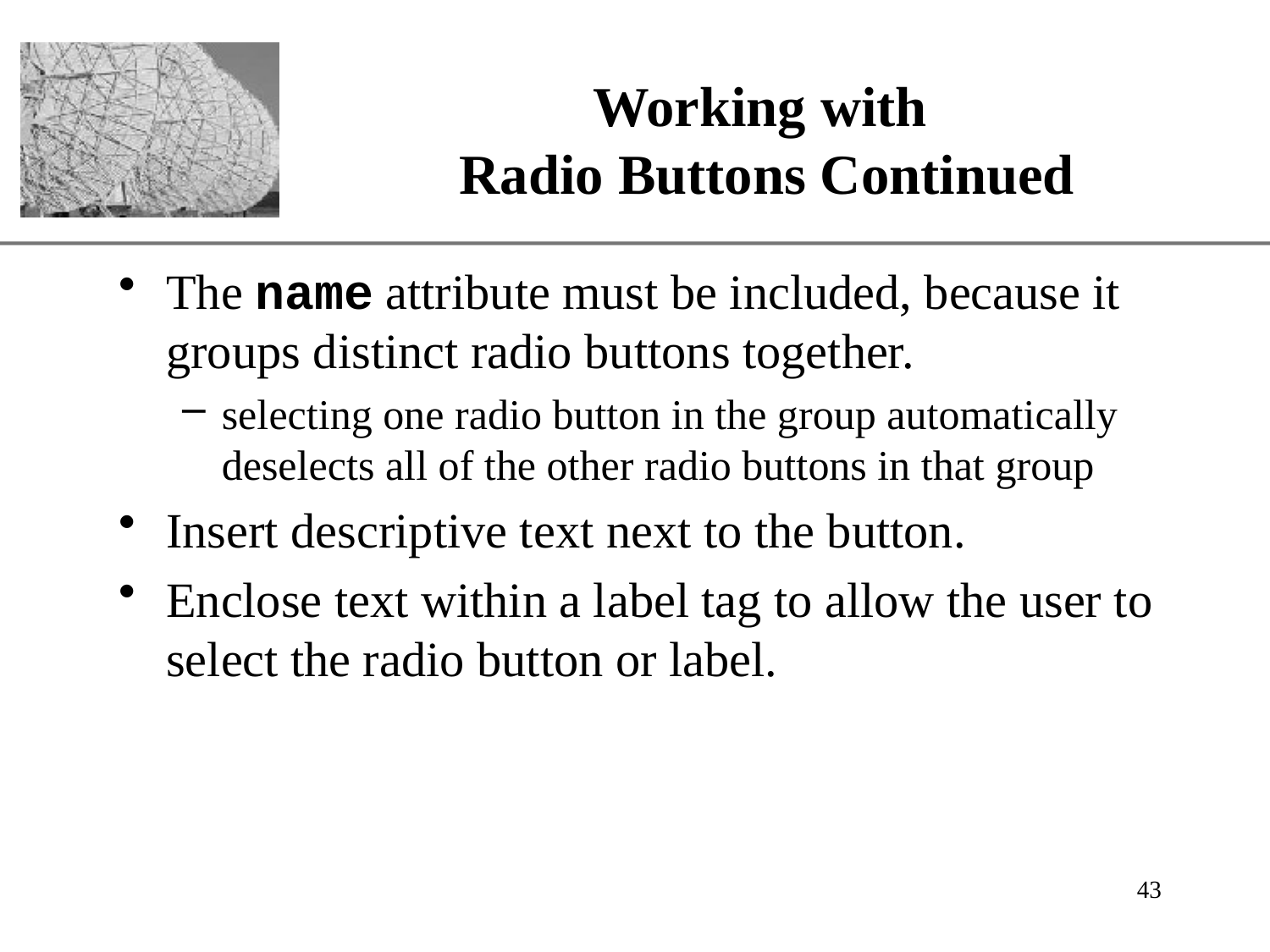

# Working with Radio Buttons Continued
The name attribute must be included, because it groups distinct radio buttons together.
selecting one radio button in the group automatically deselects all of the other radio buttons in that group
Insert descriptive text next to the button.
Enclose text within a label tag to allow the user to select the radio button or label.
43